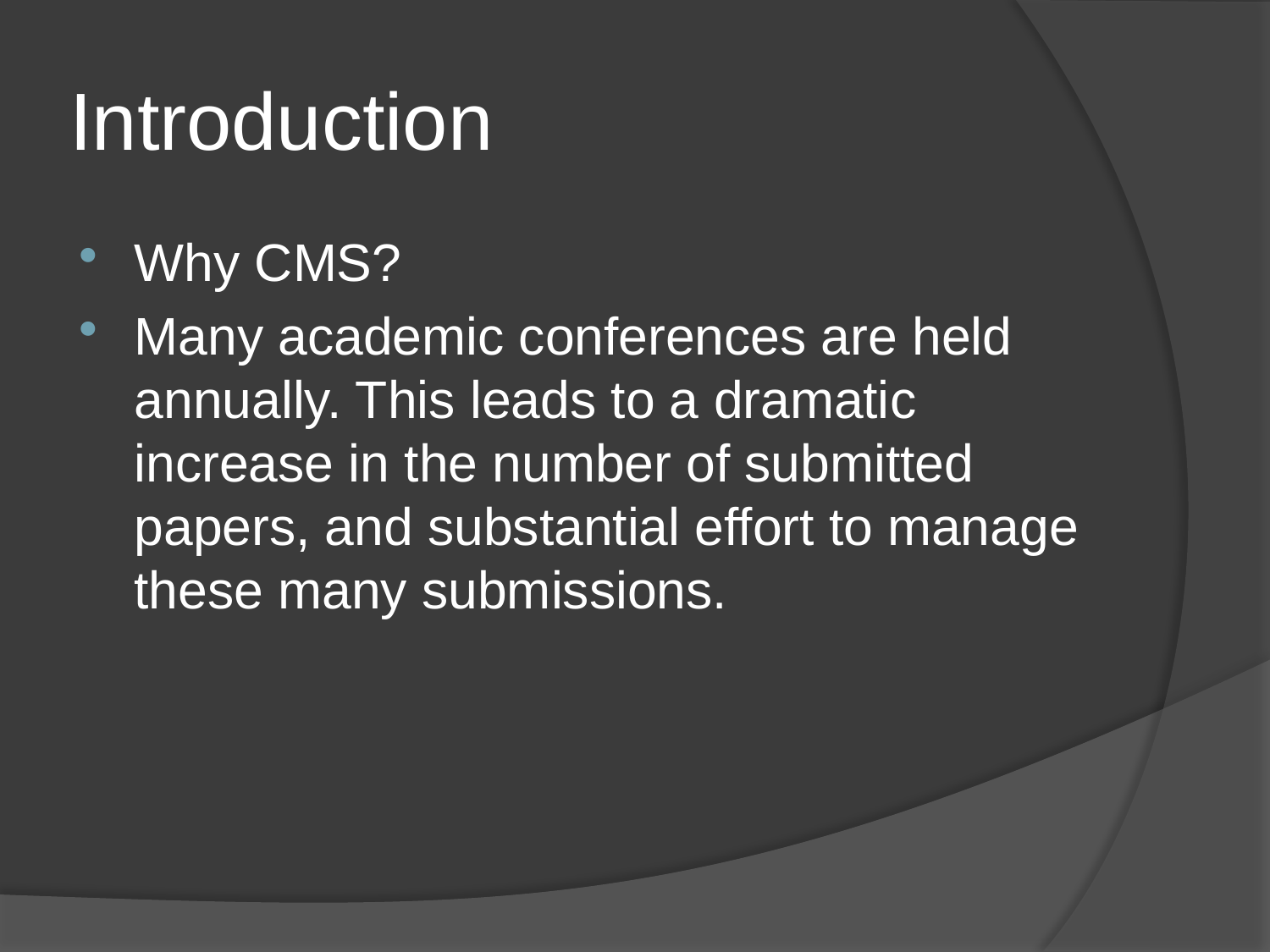

# Introduction
Why CMS?
Many academic conferences are held annually. This leads to a dramatic increase in the number of submitted papers, and substantial effort to manage these many submissions.